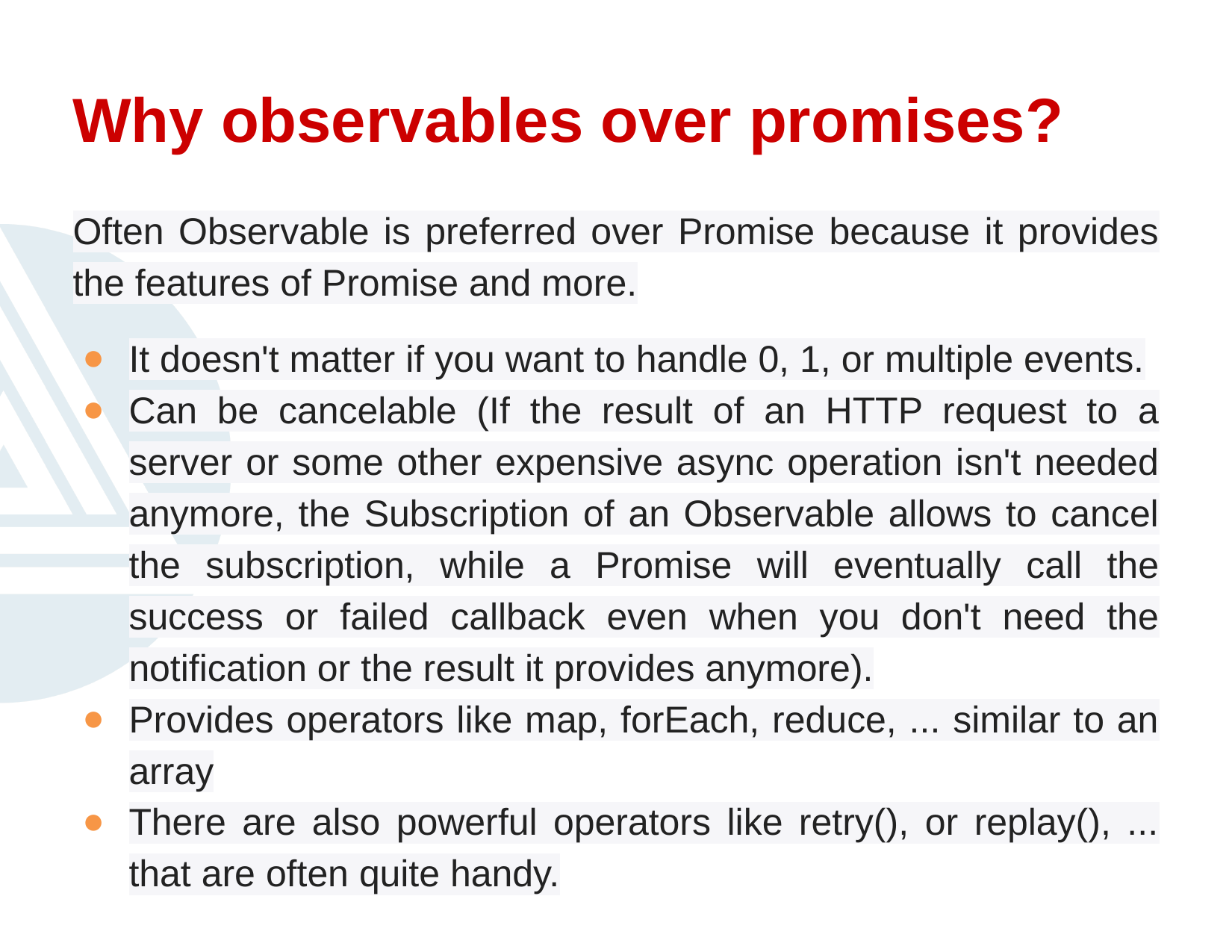

# Why observables over promises?
Often Observable is preferred over Promise because it provides the features of Promise and more.
It doesn't matter if you want to handle 0, 1, or multiple events.
Can be cancelable (If the result of an HTTP request to a server or some other expensive async operation isn't needed anymore, the Subscription of an Observable allows to cancel the subscription, while a Promise will eventually call the success or failed callback even when you don't need the notification or the result it provides anymore).
Provides operators like map, forEach, reduce, ... similar to an array
There are also powerful operators like retry(), or replay(), ... that are often quite handy.